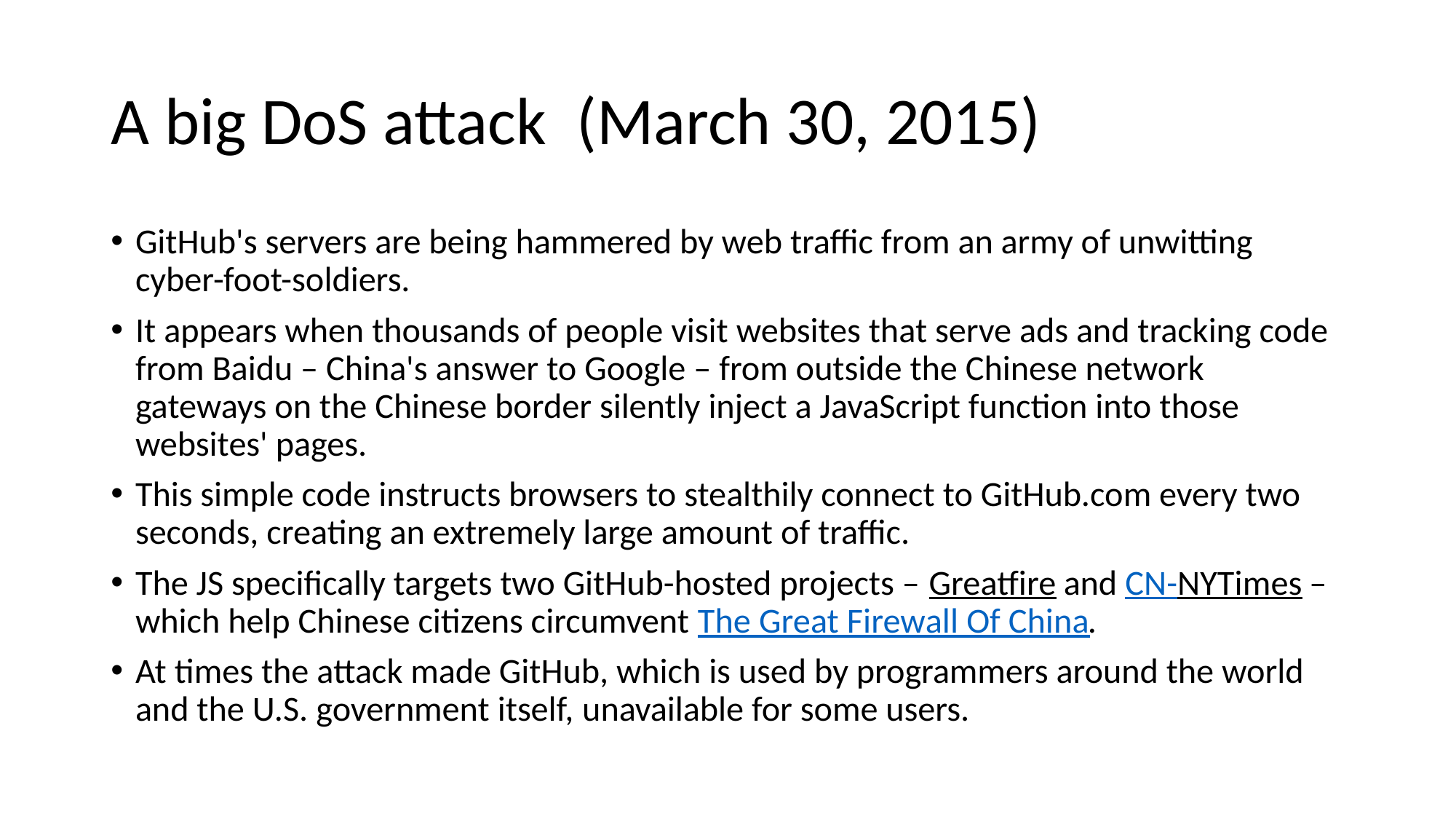

# A big DoS attack  (March 30, 2015)
GitHub's servers are being hammered by web traffic from an army of unwitting cyber-foot-soldiers.
It appears when thousands of people visit websites that serve ads and tracking code from Baidu – China's answer to Google – from outside the Chinese network gateways on the Chinese border silently inject a JavaScript function into those websites' pages.
This simple code instructs browsers to stealthily connect to GitHub.com every two seconds, creating an extremely large amount of traffic.
The JS specifically targets two GitHub-hosted projects – Greatfire and CN-NYTimes – which help Chinese citizens circumvent The Great Firewall Of China.
At times the attack made GitHub, which is used by programmers around the world and the U.S. government itself, unavailable for some users.